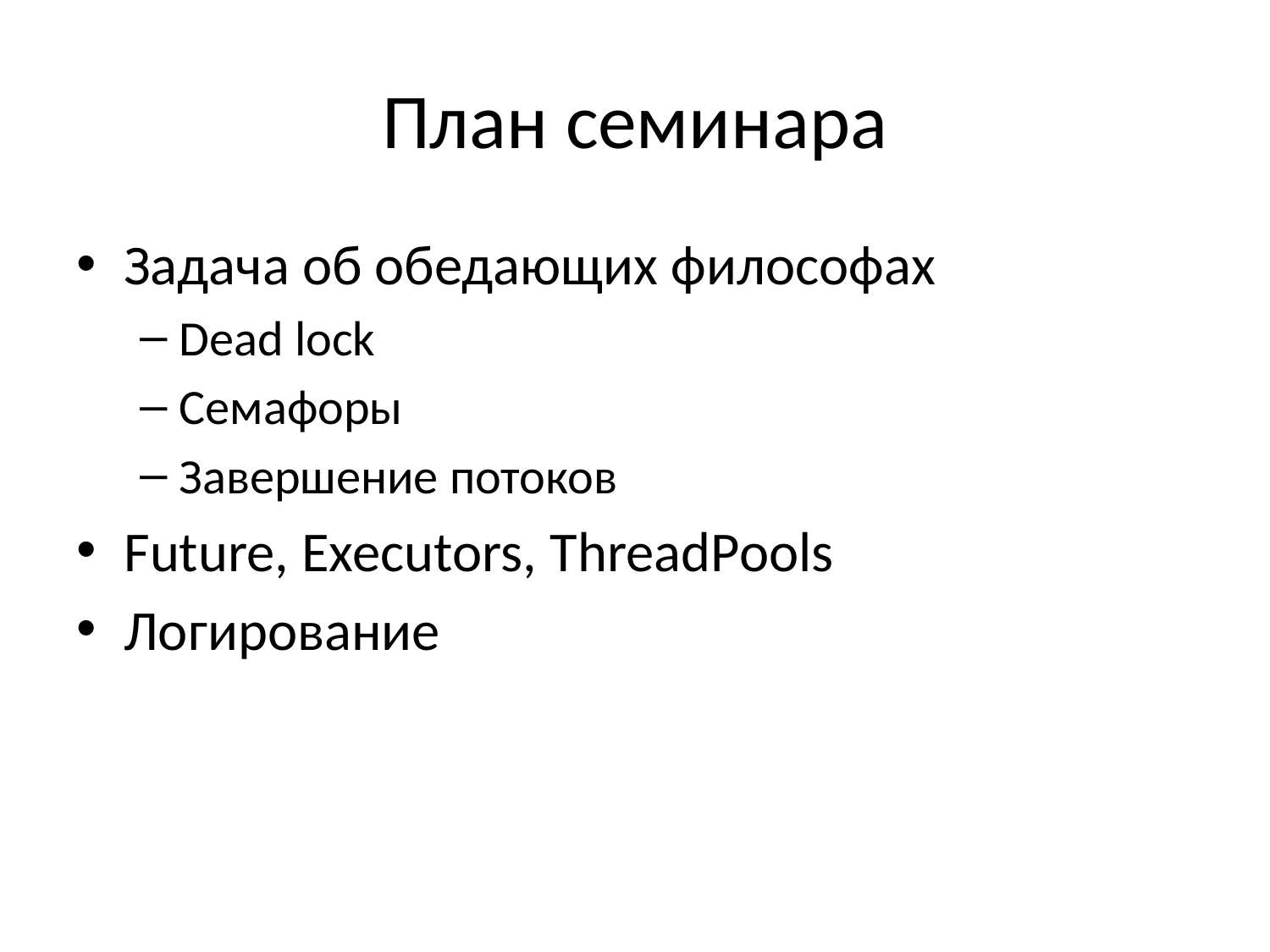

# План семинара
Задача об обедающих философах
Dead lock
Семафоры
Завершение потоков
Future, Executors, ThreadPools
Логирование